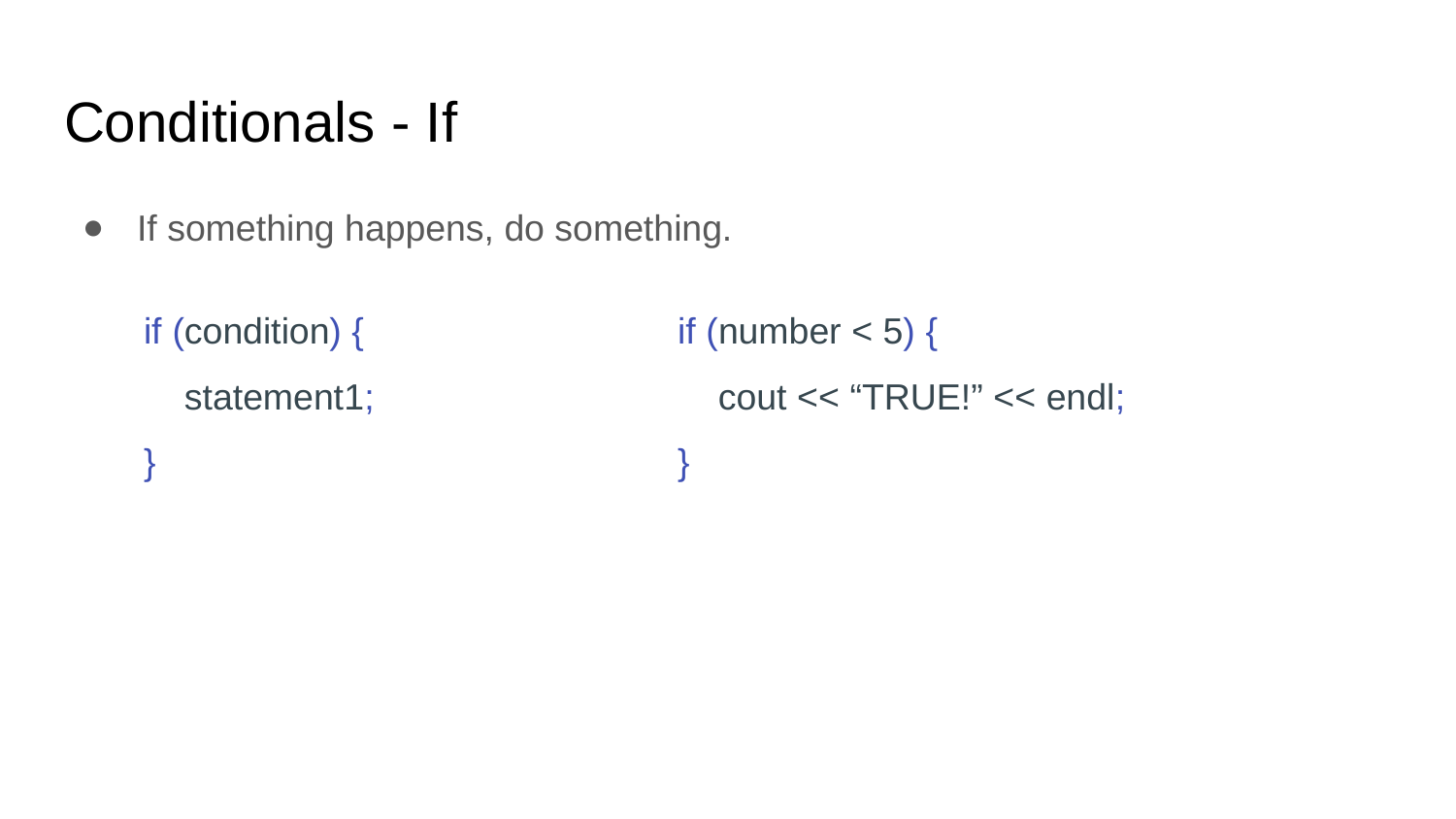

# Conditionals - If
If something happens, do something.

if (condition) {
    statement1;
}
if (number < 5) {
    cout << “TRUE!” << endl;
}